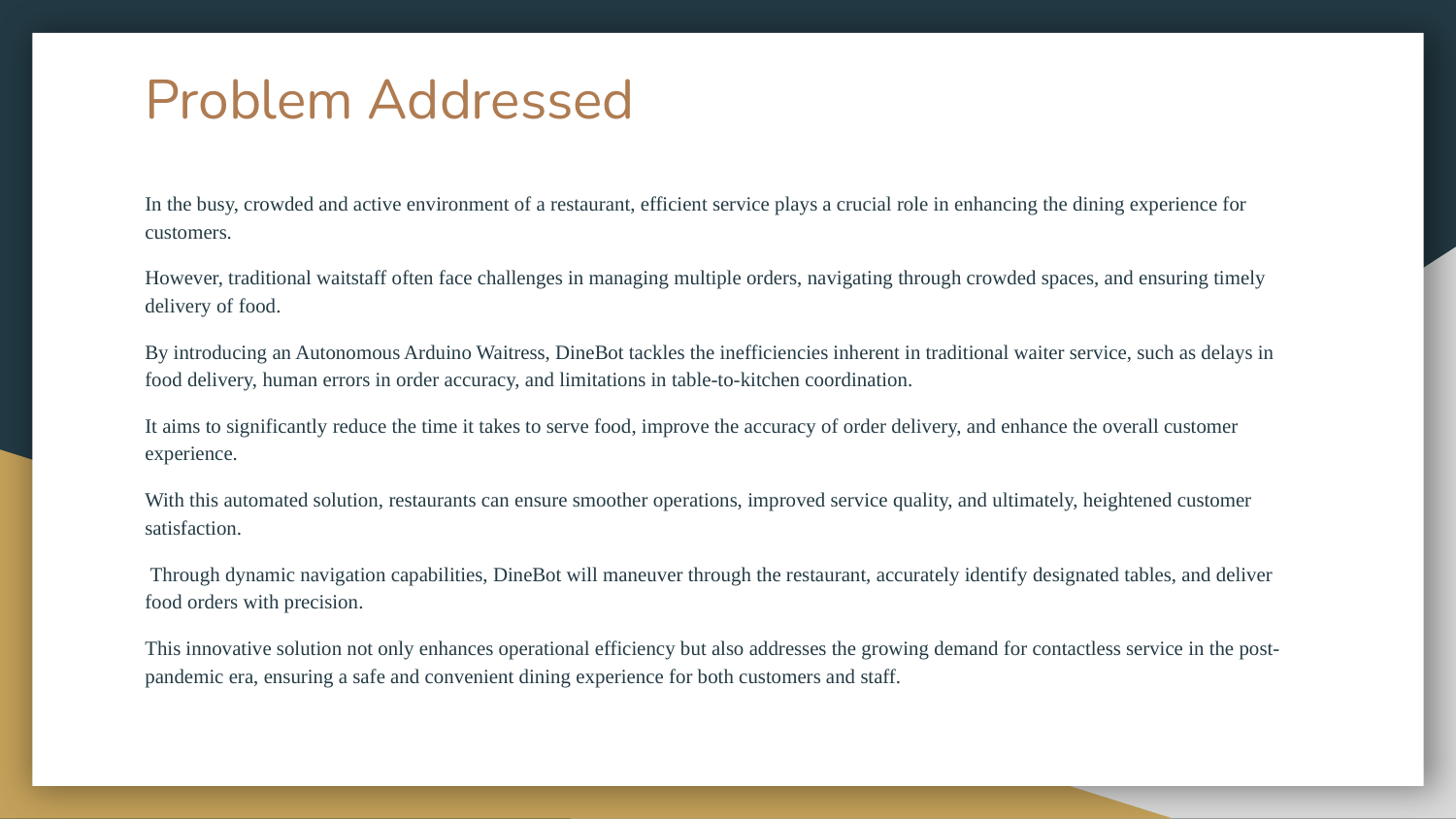

# Problem Addressed

In the busy, crowded and active environment of a restaurant, efficient service plays a crucial role in enhancing the dining experience for customers.
However, traditional waitstaff often face challenges in managing multiple orders, navigating through crowded spaces, and ensuring timely delivery of food.
By introducing an Autonomous Arduino Waitress, DineBot tackles the inefficiencies inherent in traditional waiter service, such as delays in food delivery, human errors in order accuracy, and limitations in table-to-kitchen coordination.
It aims to significantly reduce the time it takes to serve food, improve the accuracy of order delivery, and enhance the overall customer experience.
With this automated solution, restaurants can ensure smoother operations, improved service quality, and ultimately, heightened customer satisfaction.
 Through dynamic navigation capabilities, DineBot will maneuver through the restaurant, accurately identify designated tables, and deliver food orders with precision.
This innovative solution not only enhances operational efficiency but also addresses the growing demand for contactless service in the post-pandemic era, ensuring a safe and convenient dining experience for both customers and staff.